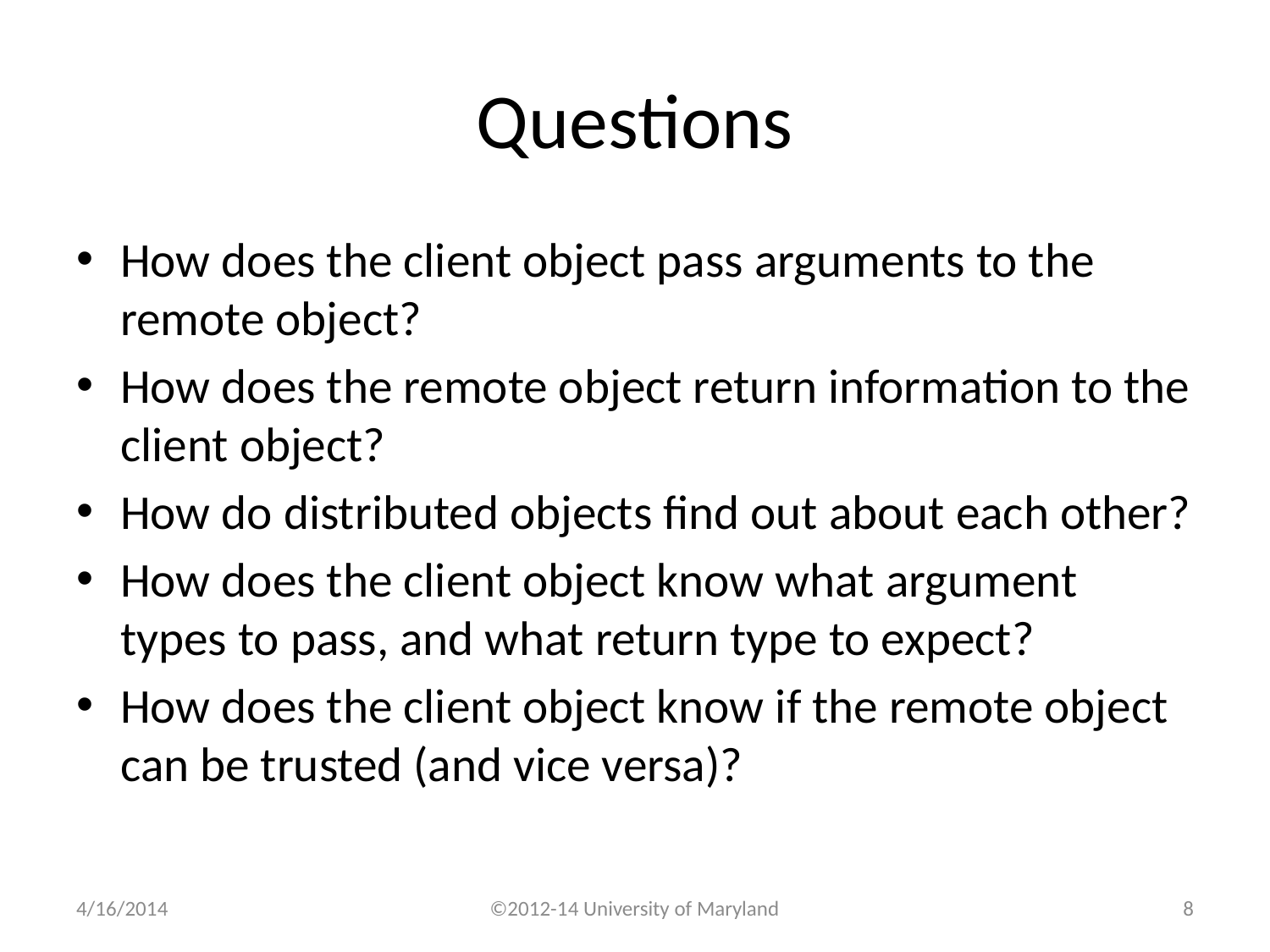

# Questions
How does the client object pass arguments to the remote object?
How does the remote object return information to the client object?
How do distributed objects find out about each other?
How does the client object know what argument types to pass, and what return type to expect?
How does the client object know if the remote object can be trusted (and vice versa)?
4/16/2014
©2012-14 University of Maryland
8